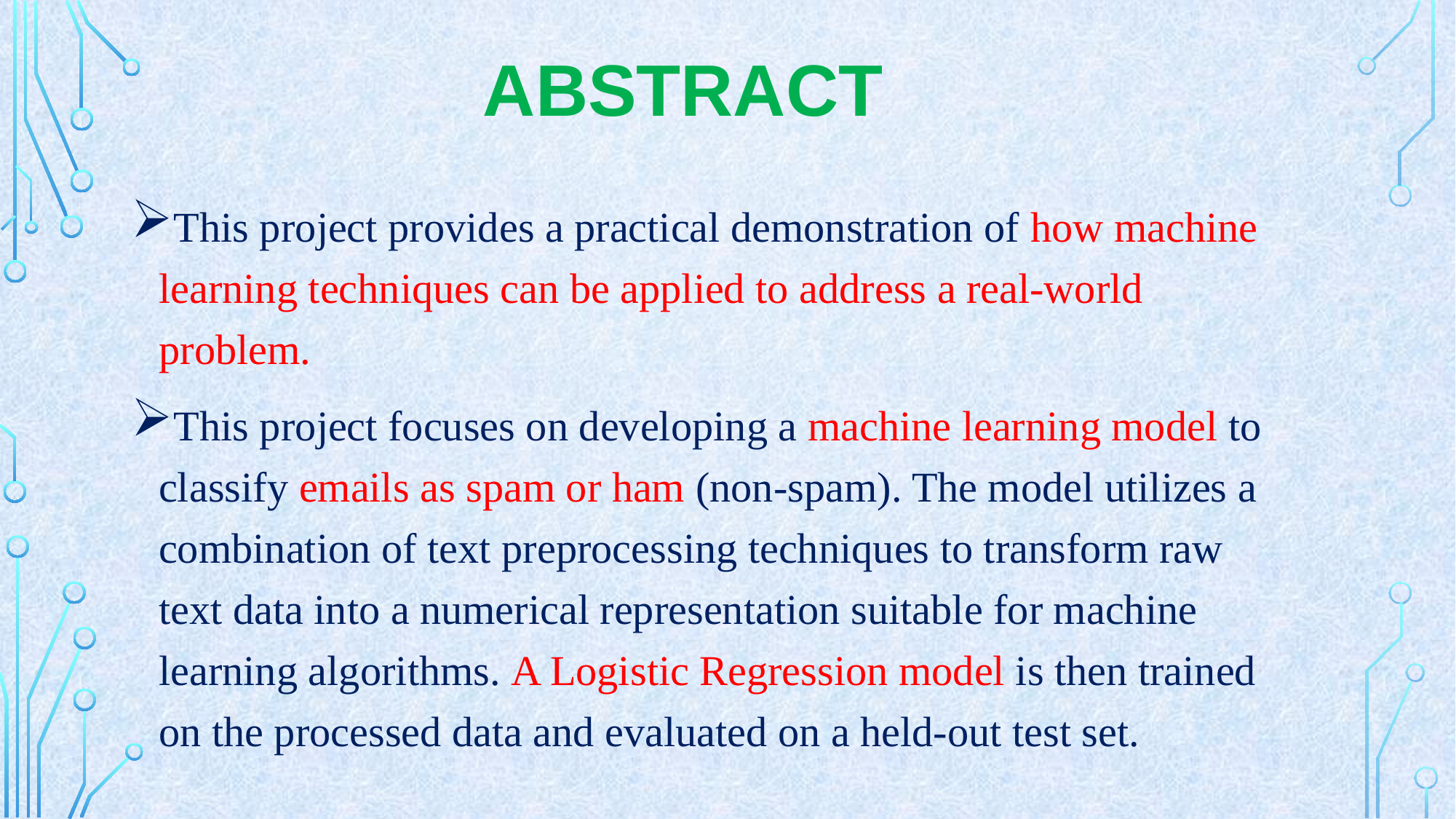

# ABSTRACT
This project provides a practical demonstration of how machine learning techniques can be applied to address a real-world problem.
This project focuses on developing a machine learning model to classify emails as spam or ham (non-spam). The model utilizes a combination of text preprocessing techniques to transform raw text data into a numerical representation suitable for machine learning algorithms. A Logistic Regression model is then trained on the processed data and evaluated on a held-out test set.